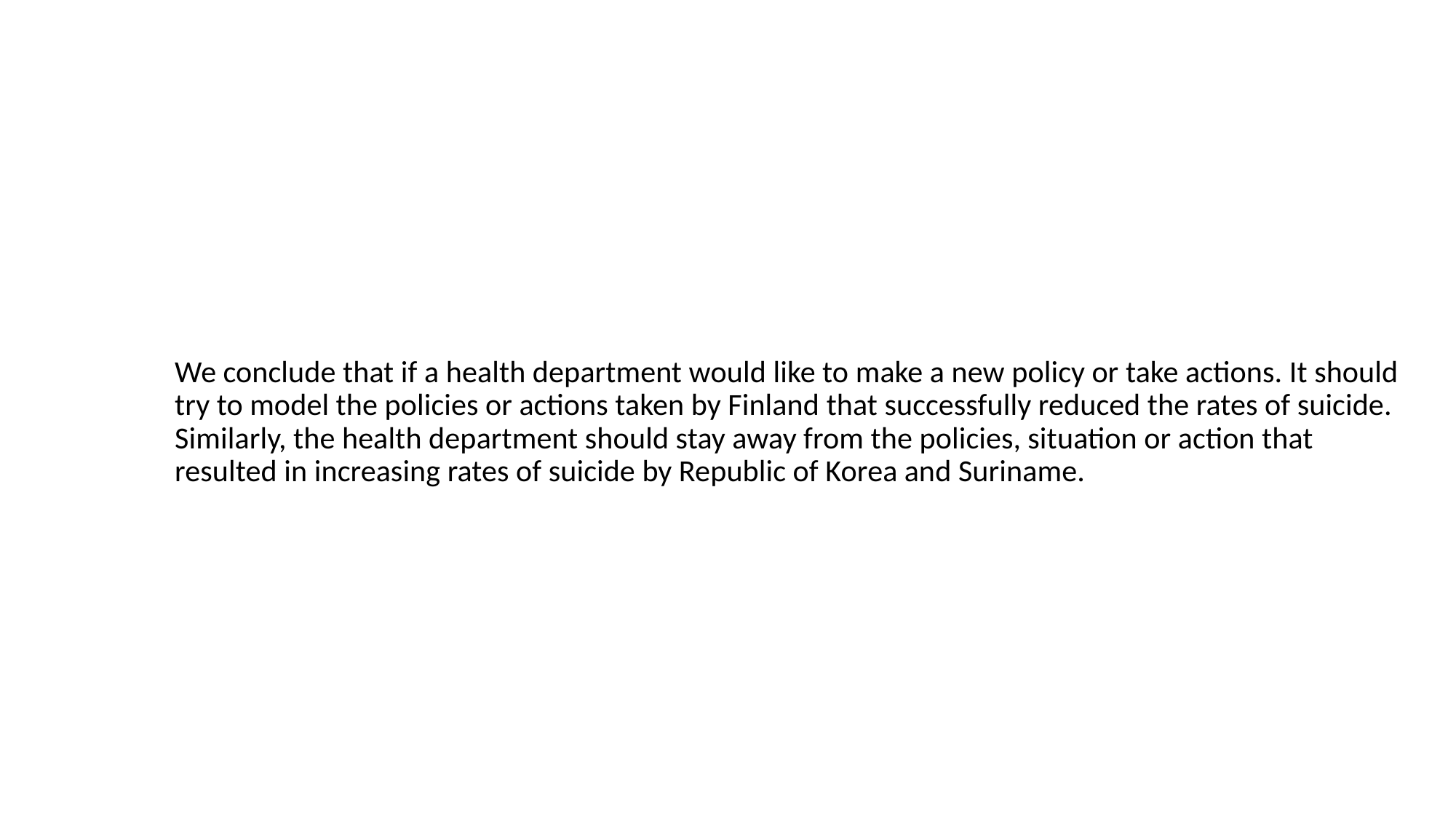

# We conclude that if a health department would like to make a new policy or take actions. It should try to model the policies or actions taken by Finland that successfully reduced the rates of suicide. Similarly, the health department should stay away from the policies, situation or action that resulted in increasing rates of suicide by Republic of Korea and Suriname.